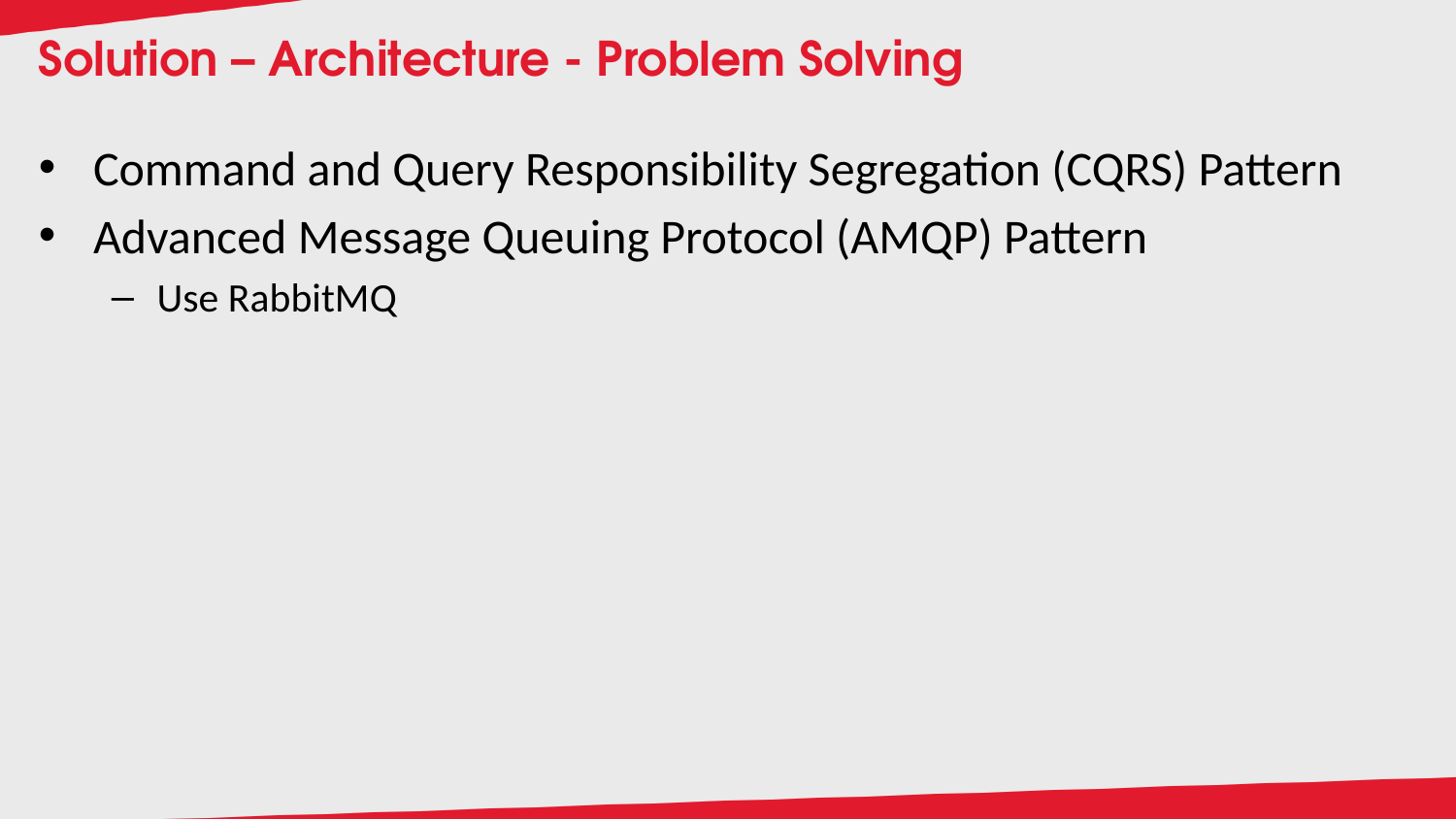

# Solution – Architecture - Problem Solving
Command and Query Responsibility Segregation (CQRS) Pattern
Advanced Message Queuing Protocol (AMQP) Pattern
Use RabbitMQ